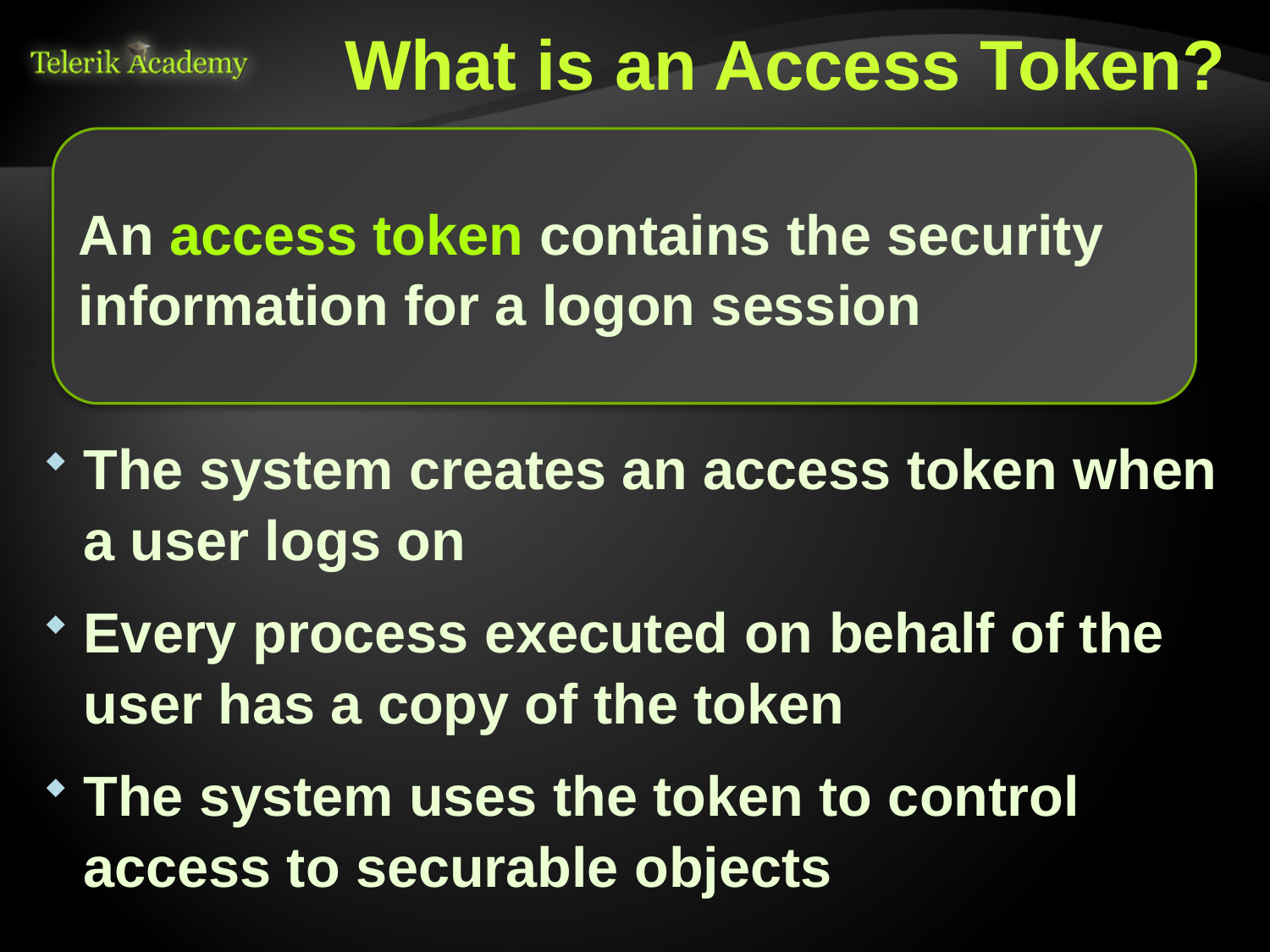

# What is an Access Token?
An access token contains the security information for a logon session
The system creates an access token when a user logs on
Every process executed on behalf of the user has a copy of the token
The system uses the token to control access to securable objects